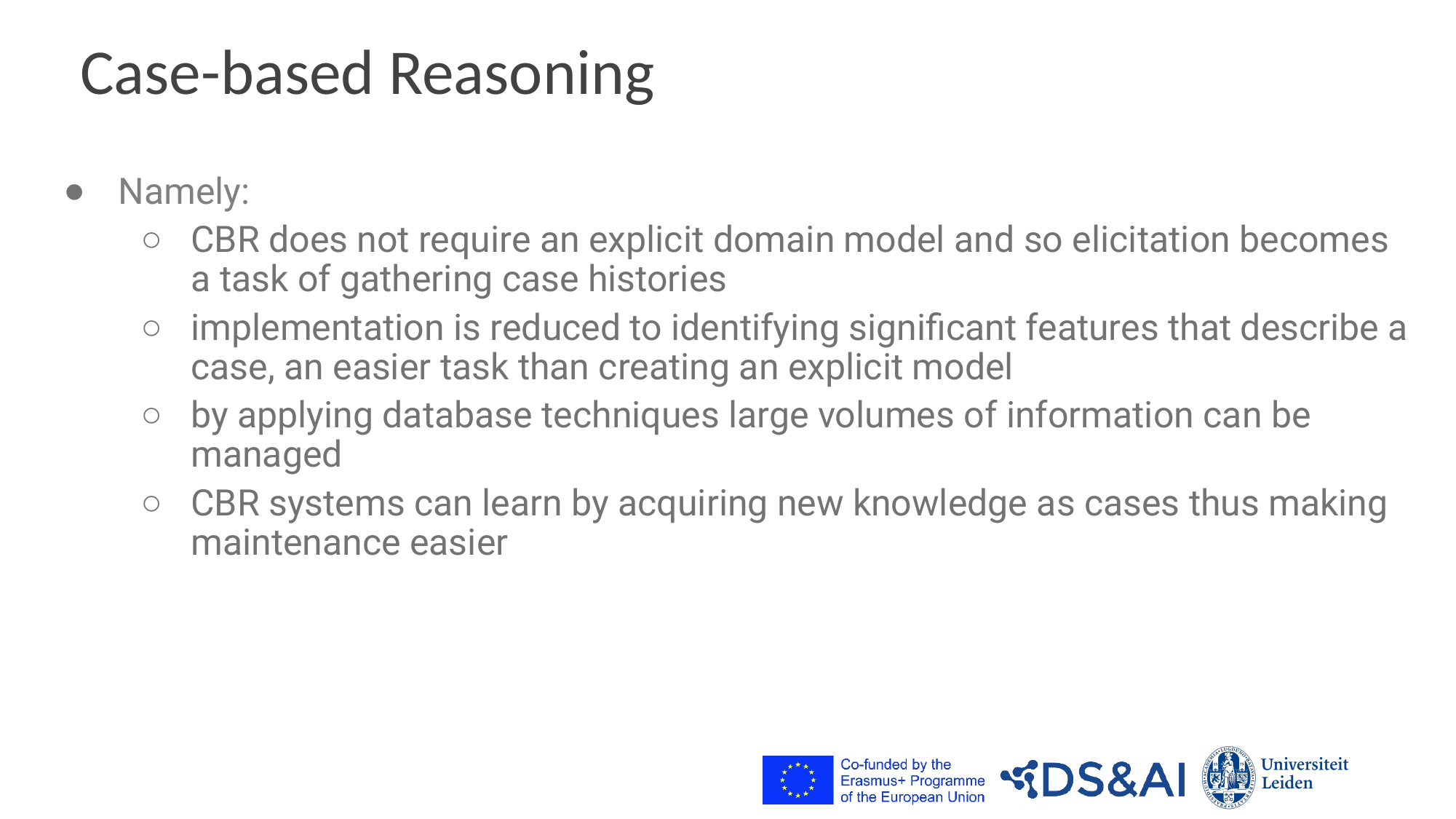

# Case-based Reasoning
Namely:
CBR does not require an explicit domain model and so elicitation becomes a task of gathering case histories
implementation is reduced to identifying significant features that describe a case, an easier task than creating an explicit model
by applying database techniques large volumes of information can be managed
CBR systems can learn by acquiring new knowledge as cases thus making maintenance easier